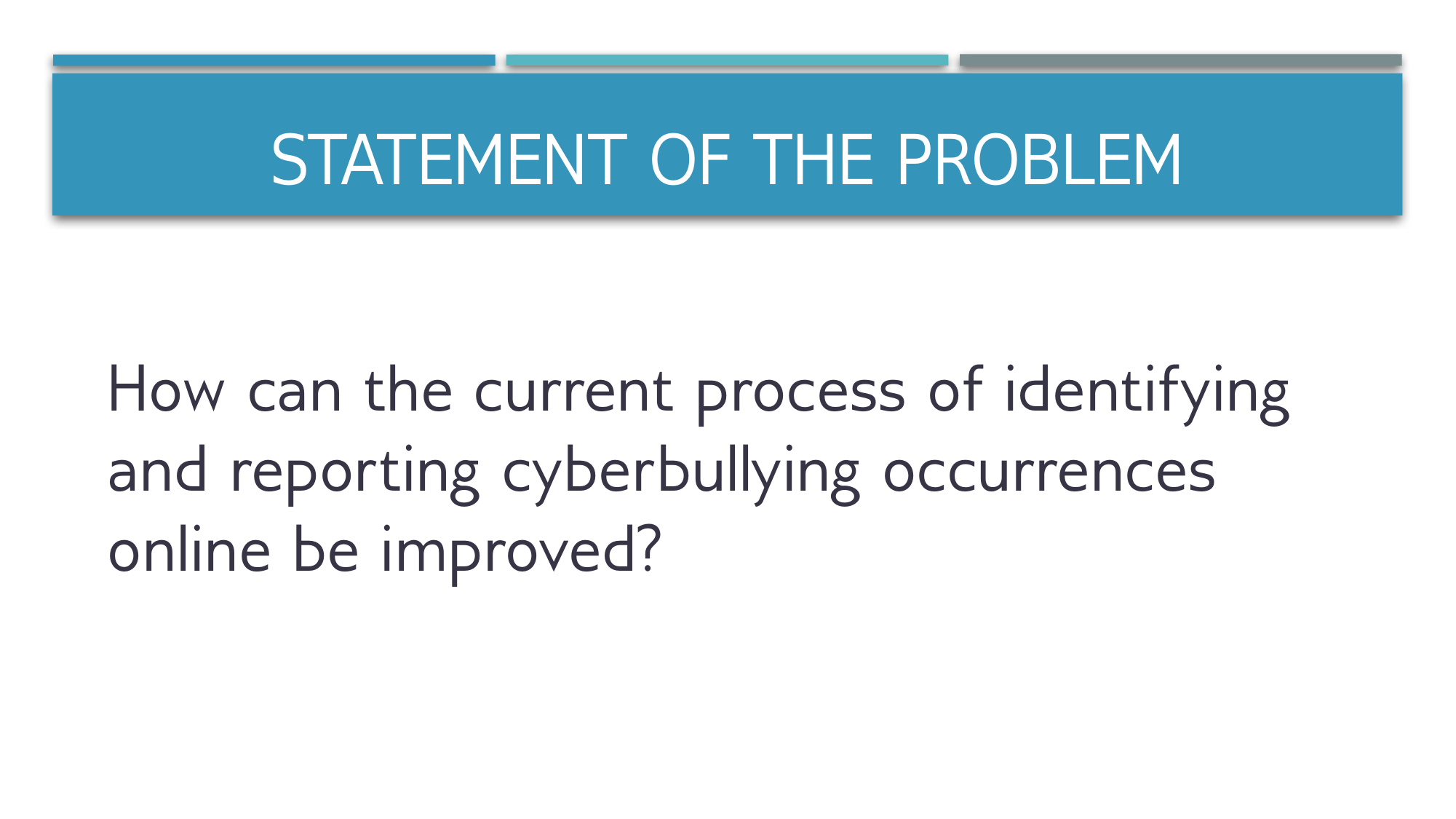

# Statement of the Problem
How can the current process of identifying and reporting cyberbullying occurrences online be improved?